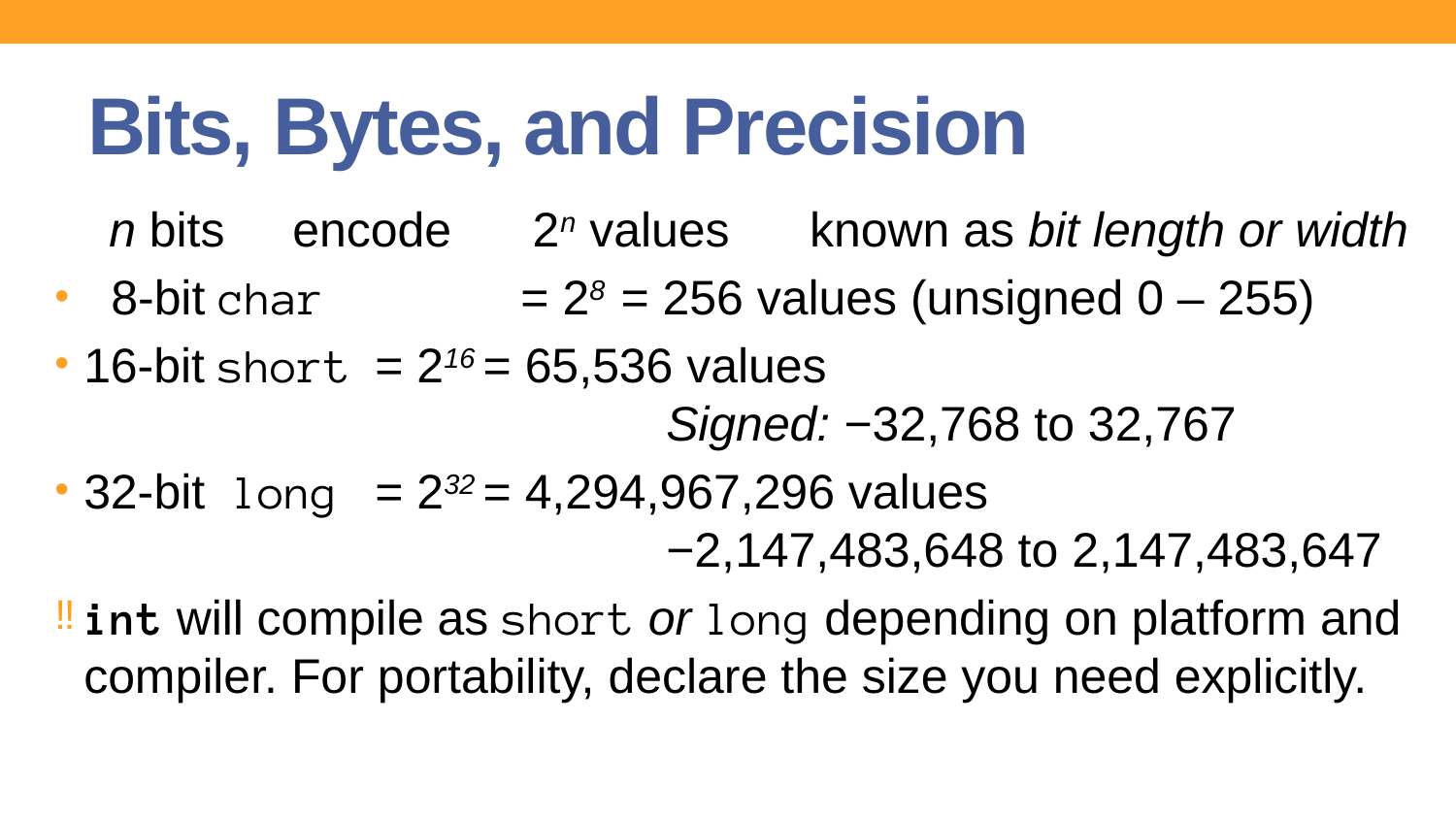

# Bits, Bytes, and Precision
    n bits     encode      2n values 	  known as bit length or width
  8-bit char 		= 28  = 256 values (unsigned 0 – 255)
16-bit short 	= 216 = 65,536 values
 				Signed: −32,768 to 32,767
32-bit  long 	= 232 = 4,294,967,296 values
			        	−2,147,483,648 to 2,147,483,647
int will compile as short or long depending on platform and  compiler. For portability, declare the size you need explicitly.